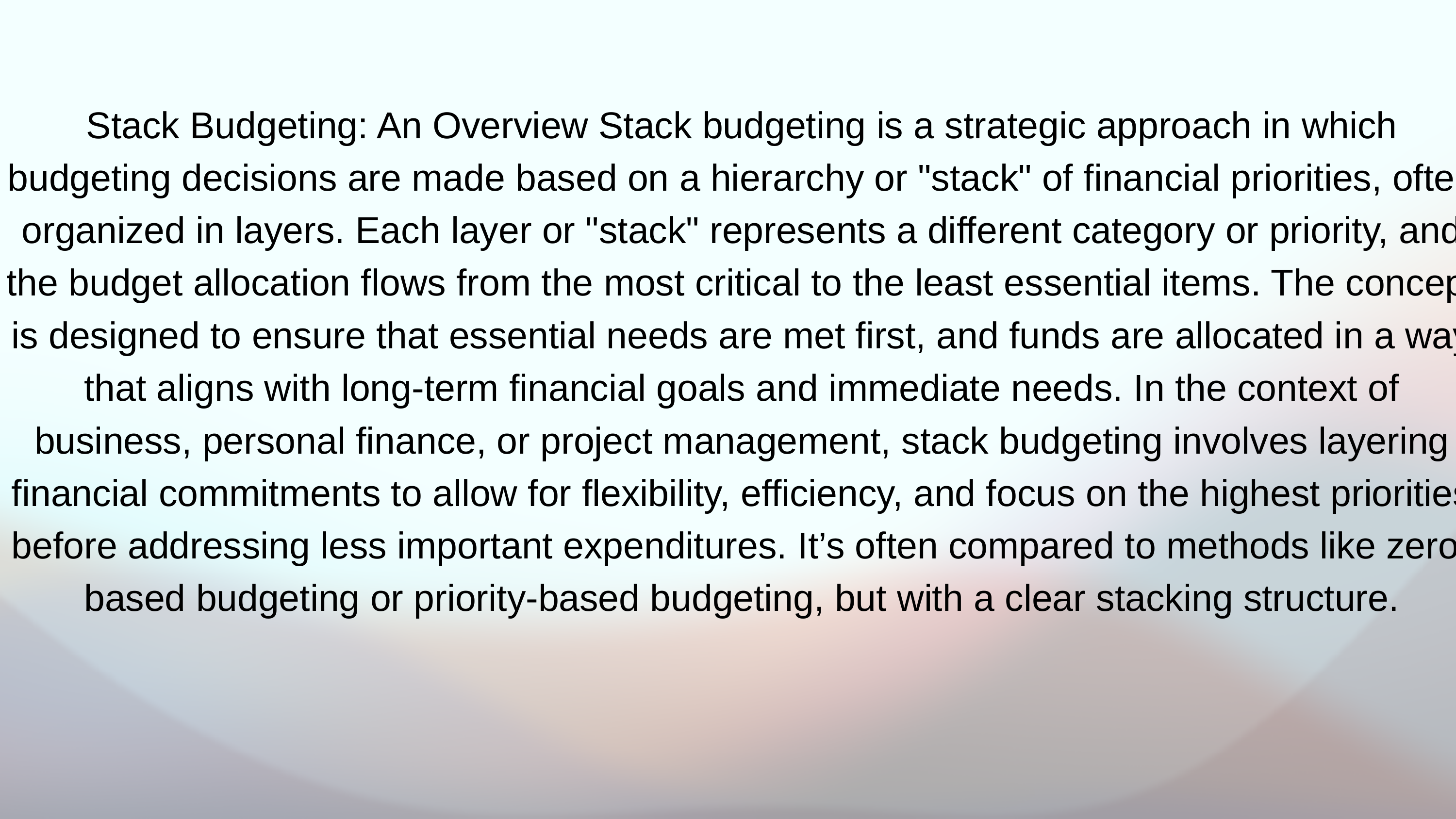

Stack Budgeting: An Overview Stack budgeting is a strategic approach in which budgeting decisions are made based on a hierarchy or "stack" of financial priorities, often organized in layers. Each layer or "stack" represents a different category or priority, and the budget allocation flows from the most critical to the least essential items. The concept is designed to ensure that essential needs are met first, and funds are allocated in a way that aligns with long-term financial goals and immediate needs. In the context of business, personal finance, or project management, stack budgeting involves layering financial commitments to allow for flexibility, efficiency, and focus on the highest priorities before addressing less important expenditures. It’s often compared to methods like zero-based budgeting or priority-based budgeting, but with a clear stacking structure.